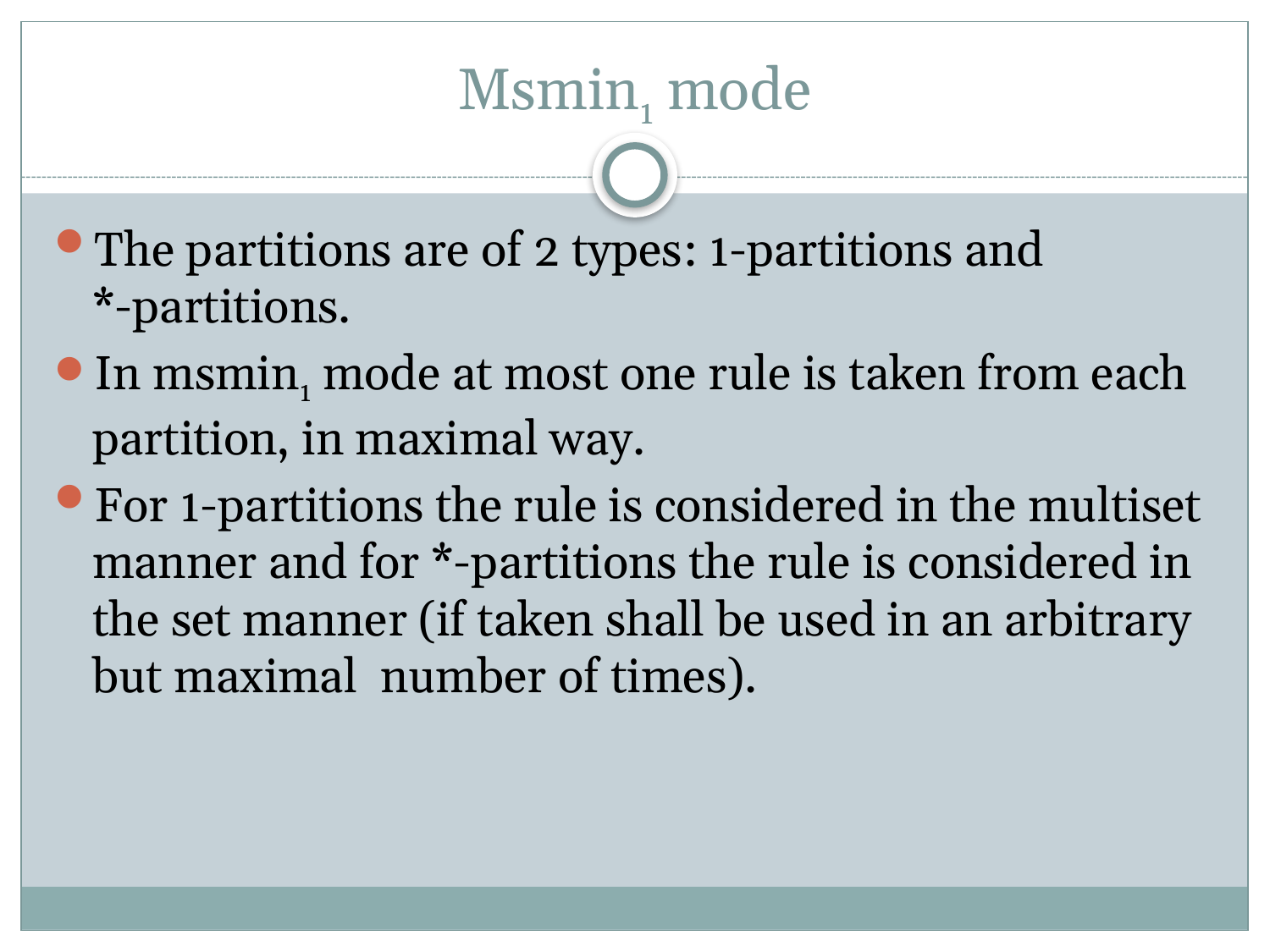

# Msmin1 mode
The partitions are of 2 types: 1-partitions and
*-partitions.
In msmin1 mode at most one rule is taken from each partition, in maximal way.
For 1-partitions the rule is considered in the multiset manner and for *-partitions the rule is considered in the set manner (if taken shall be used in an arbitrary but maximal  number of times).